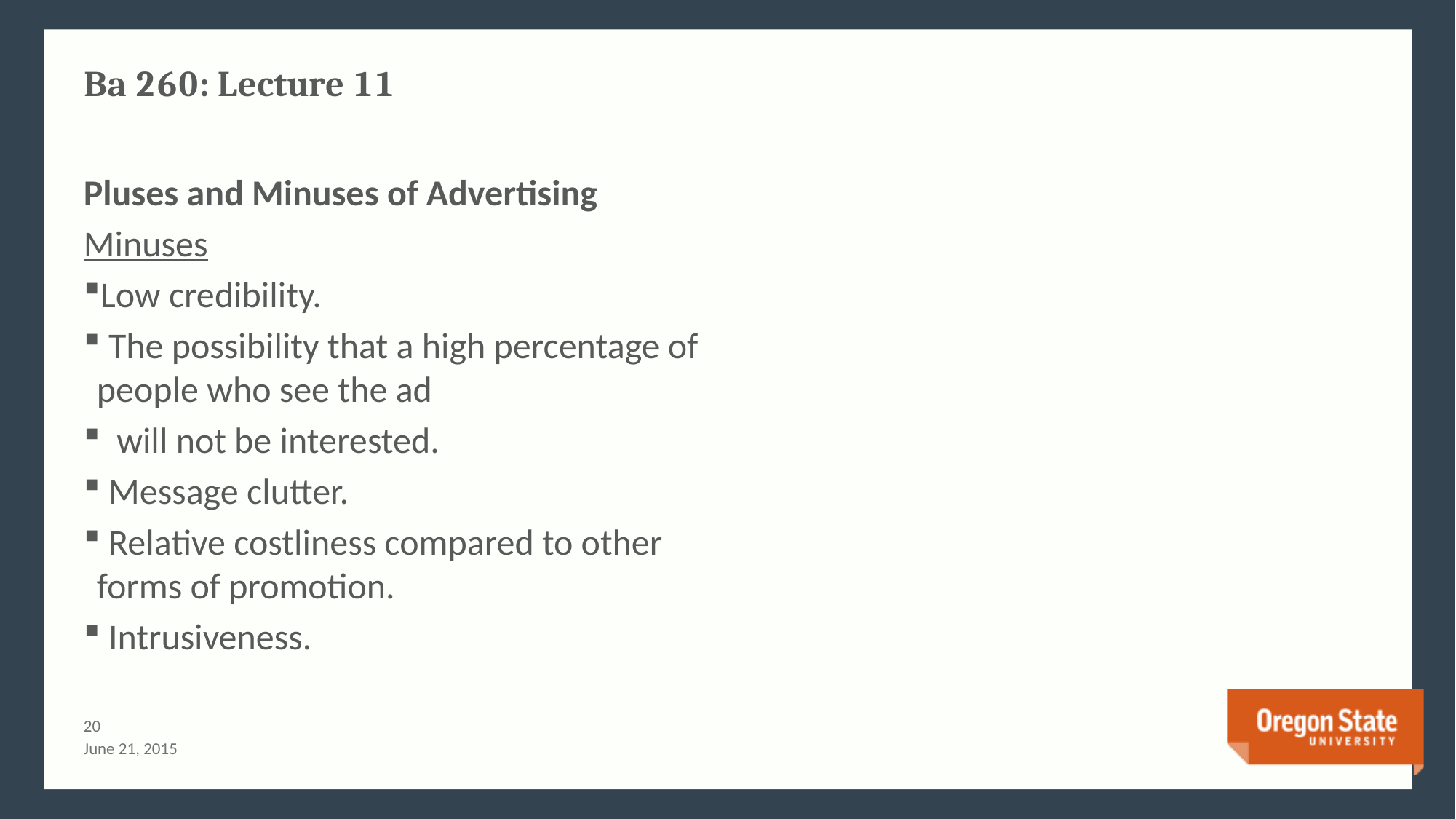

# Ba 260: Lecture 11
Pluses and Minuses of Advertising
Minuses
Low credibility.
 The possibility that a high percentage of people who see the ad
  will not be interested.
 Message clutter.
 Relative costliness compared to other forms of promotion.
 Intrusiveness.

20
June 21, 2015